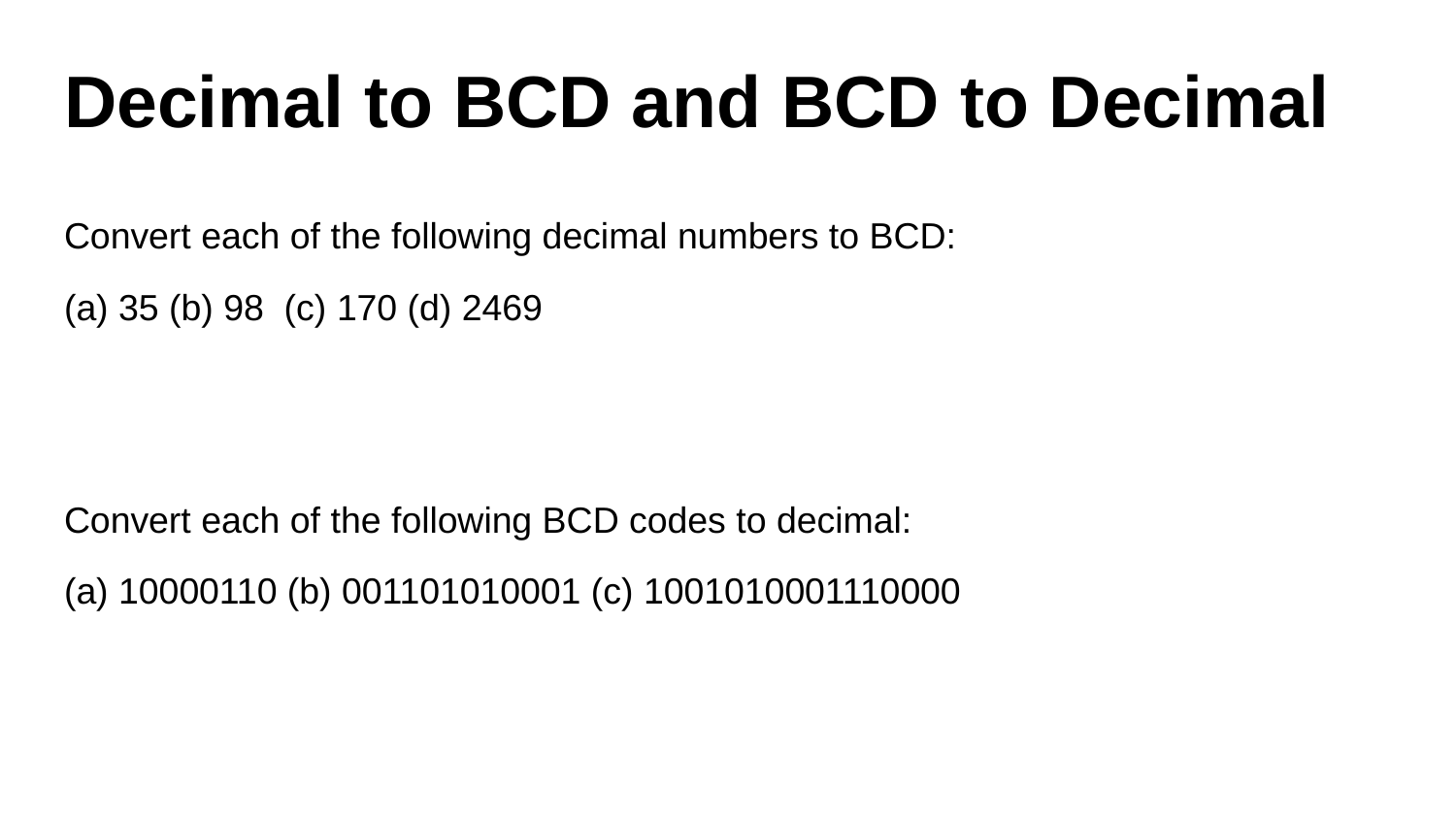

# Decimal to BCD and BCD to Decimal
Convert each of the following decimal numbers to BCD:
(a) 35 (b) 98  (c) 170 (d) 2469

Convert each of the following BCD codes to decimal:
(a) 10000110 (b) 001101010001 (c) 1001010001110000